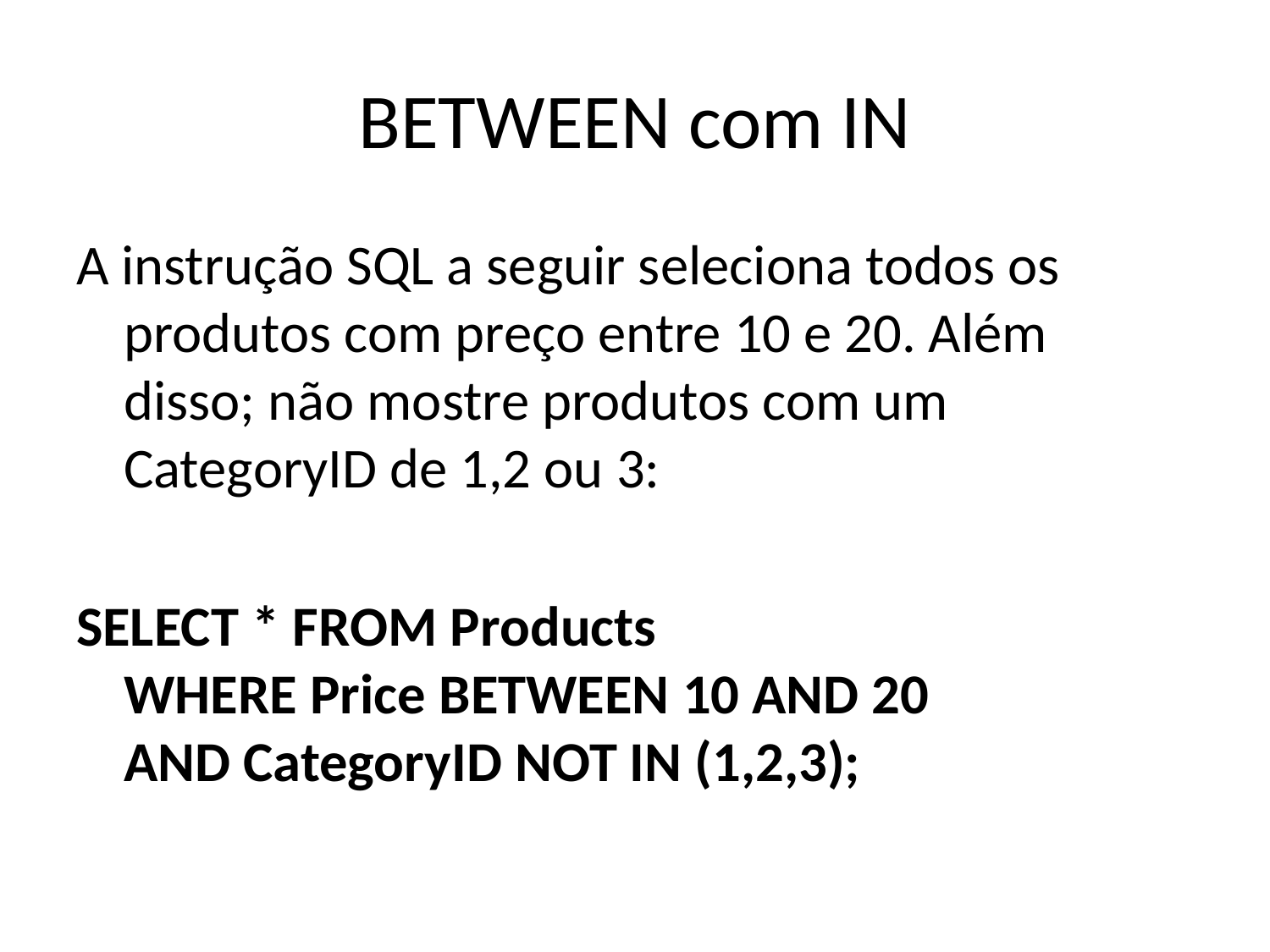

# BETWEEN com IN
A instrução SQL a seguir seleciona todos os produtos com preço entre 10 e 20. Além disso; não mostre produtos com um CategoryID de 1,2 ou 3:

SELECT * FROM Products
WHERE Price BETWEEN 10 AND 20
AND CategoryID NOT IN (1,2,3);